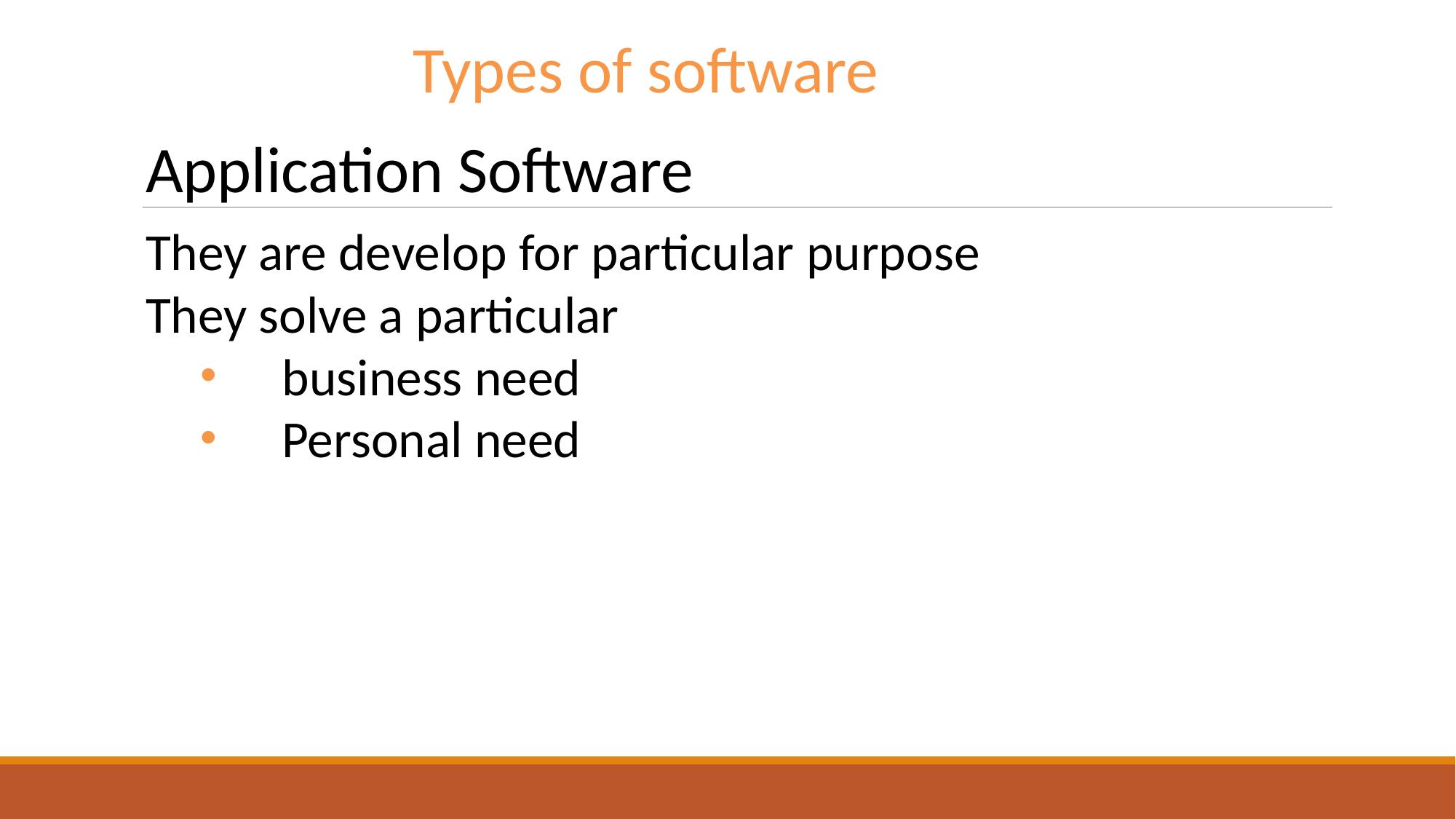

# Types of software
Application Software
They are develop for particular purpose
They solve a particular
business need
Personal need